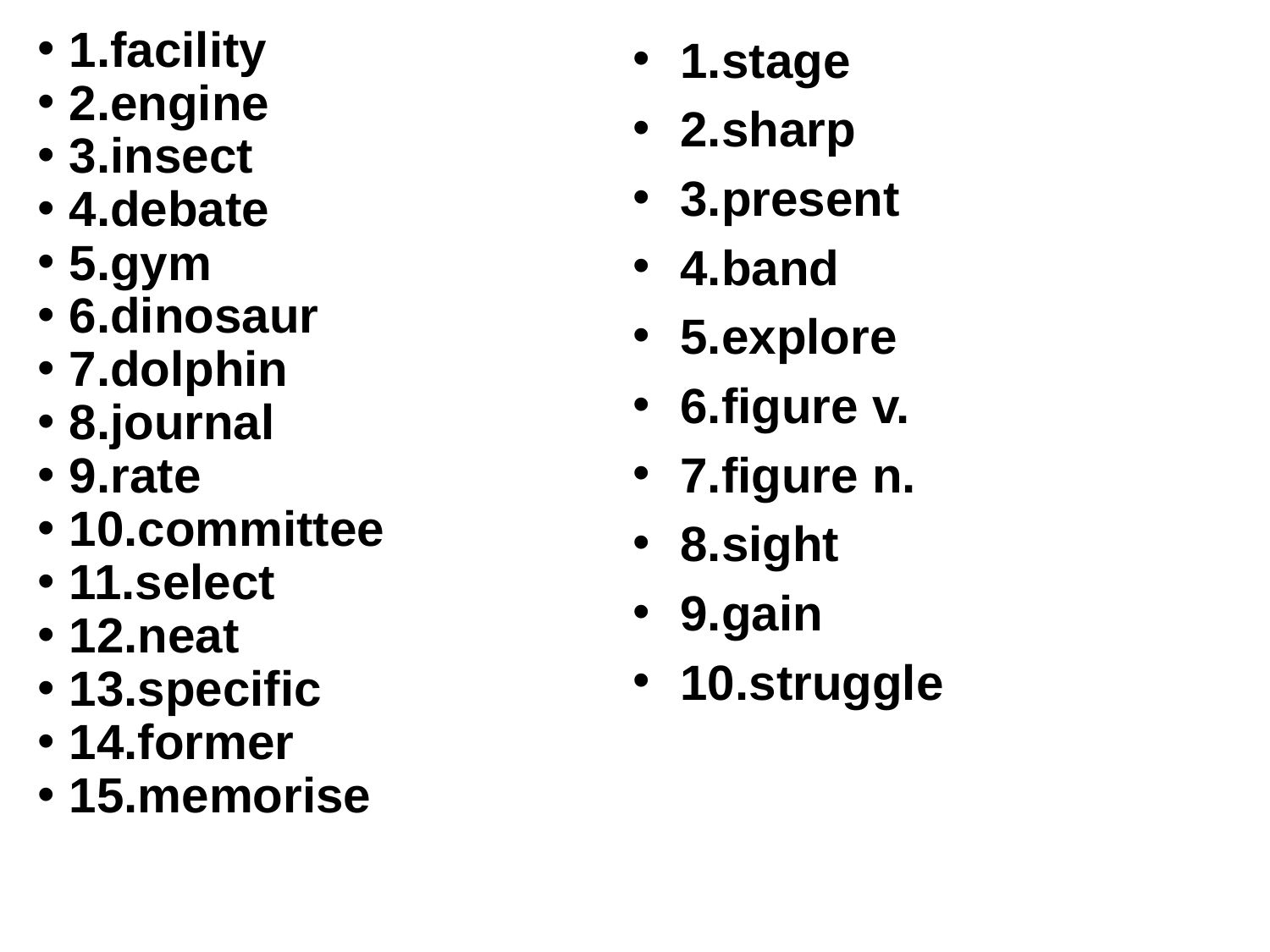

1.facility
2.engine
3.insect
4.debate
5.gym
6.dinosaur
7.dolphin
8.journal
9.rate
10.committee
11.select
12.neat
13.specific
14.former
15.memorise
1.stage
2.sharp
3.present
4.band
5.explore
6.figure v.
7.figure n.
8.sight
9.gain
10.struggle